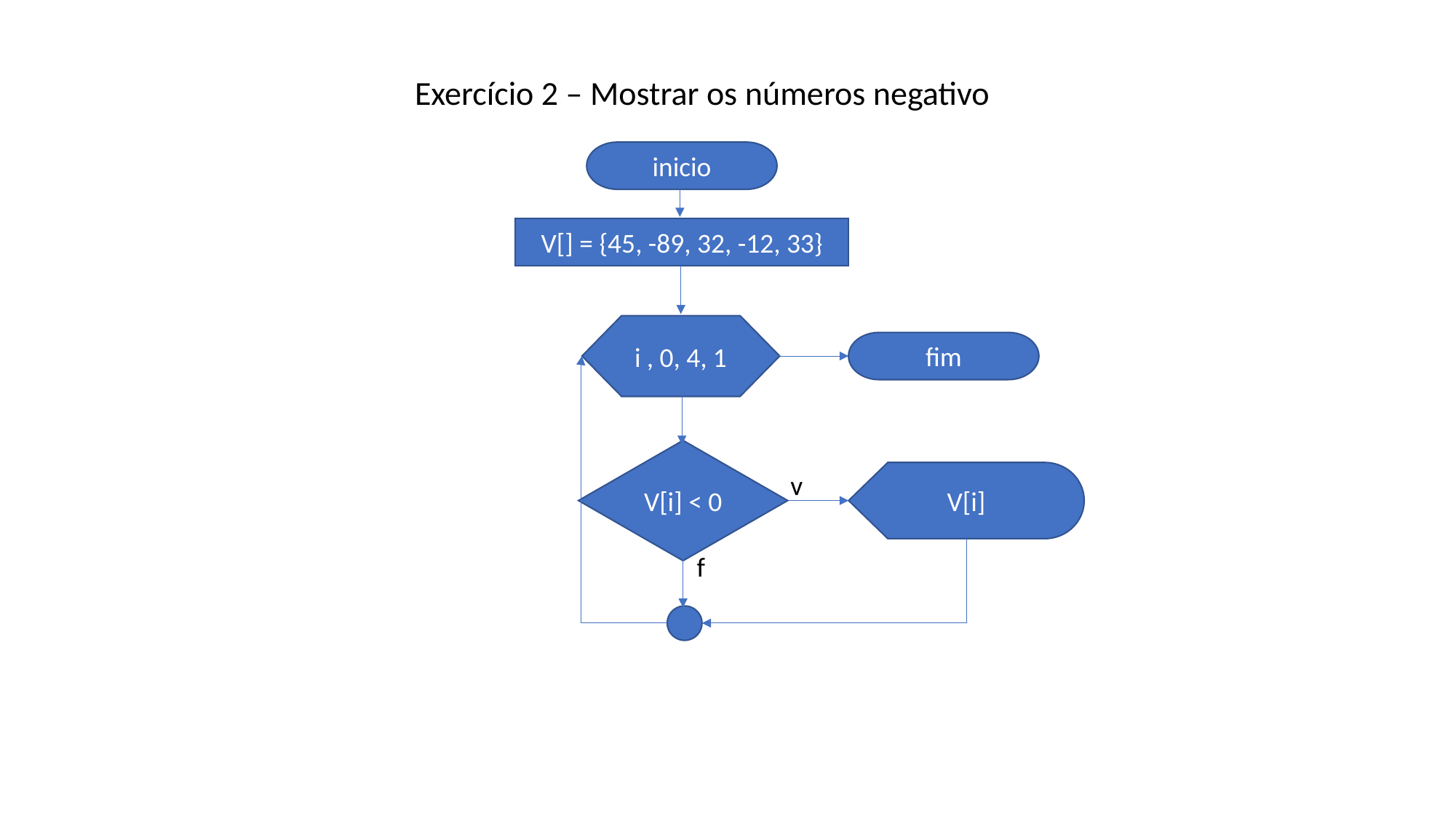

Exercício 2 – Mostrar os números negativo
inicio
V[] = {45, -89, 32, -12, 33}
i , 0, 4, 1
fim
V[i] < 0
v
V[i]
f